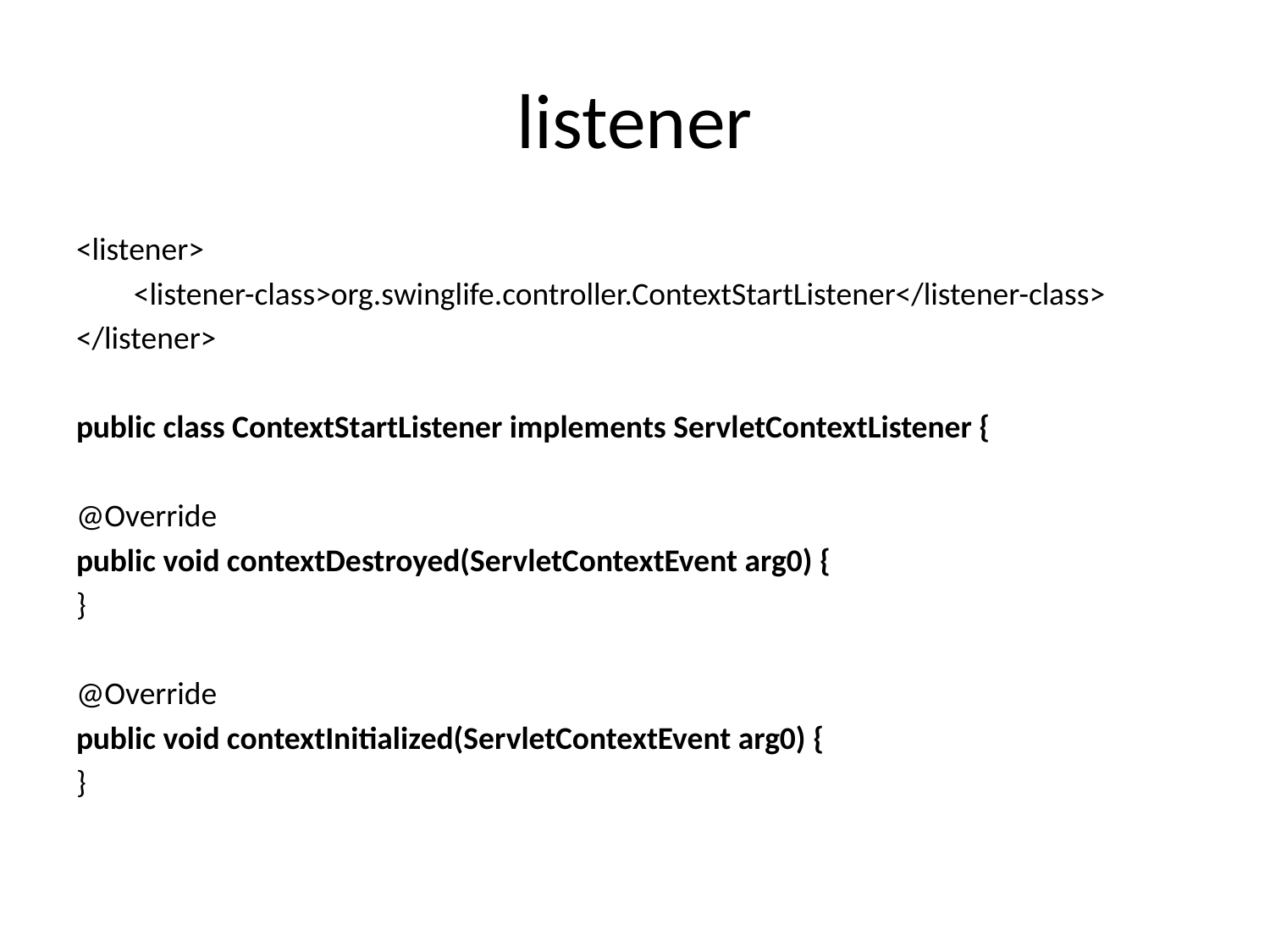

# listener
<listener>
        <listener-class>org.swinglife.controller.ContextStartListener</listener-class>
</listener>

public class ContextStartListener implements ServletContextListener {

@Override
public void contextDestroyed(ServletContextEvent arg0) {
}

@Override
public void contextInitialized(ServletContextEvent arg0) {
}